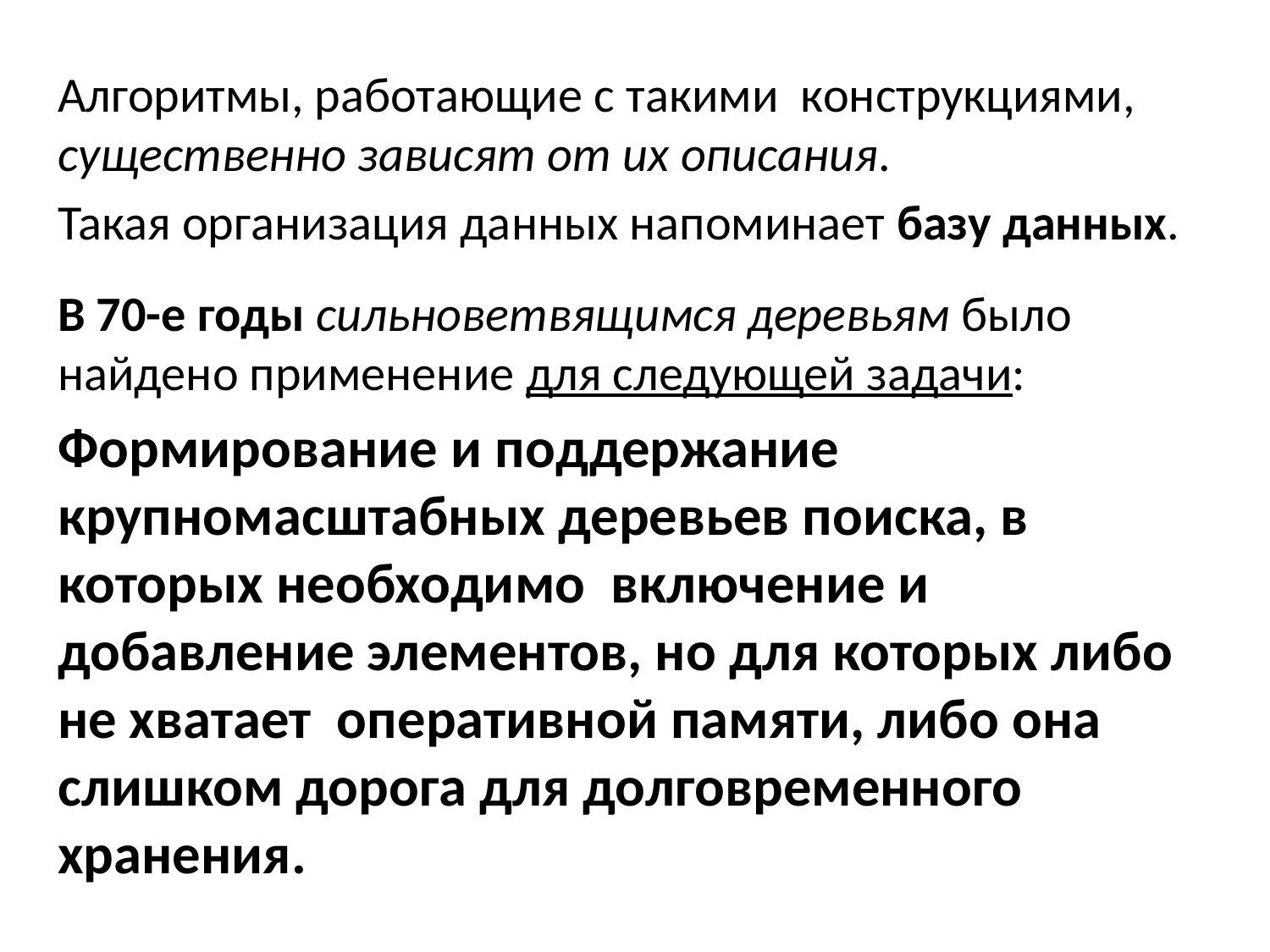

Алгоритмы, работающие с такими  конструкциями, существенно зависят от их описания.
Такая организация данных напоминает базу данных.
В 70-е годы сильноветвящимся деревьям было найдено применение для следующей задачи:
Формирование и поддержание крупномасштабных деревьев поиска, в которых необходимо  включение и добавление элементов, но для которых либо не хватает  оперативной памяти, либо она слишком дорога для долговременного хранения.